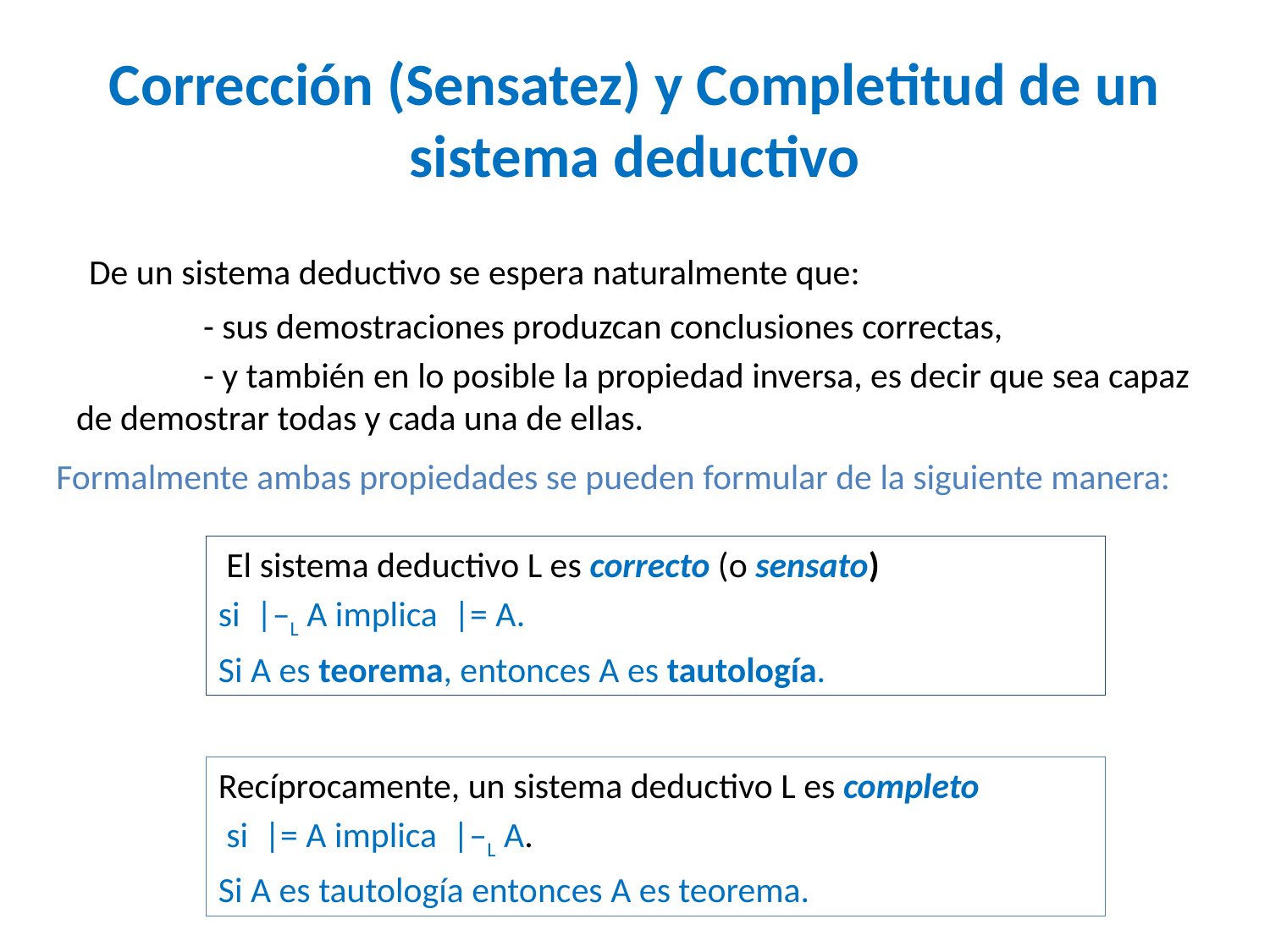

# Corrección (Sensatez) y Completitud de un sistema deductivo
 De un sistema deductivo se espera naturalmente que:
	- sus demostraciones produzcan conclusiones correctas,
	- y también en lo posible la propiedad inversa, es decir que sea capaz de demostrar todas y cada una de ellas.
Formalmente ambas propiedades se pueden formular de la siguiente manera:
 El sistema deductivo L es correcto (o sensato)
si  |–L A implica  |= A.
Si A es teorema, entonces A es tautología.
Recíprocamente, un sistema deductivo L es completo
 si  |= A implica  |–L A.
Si A es tautología entonces A es teorema.